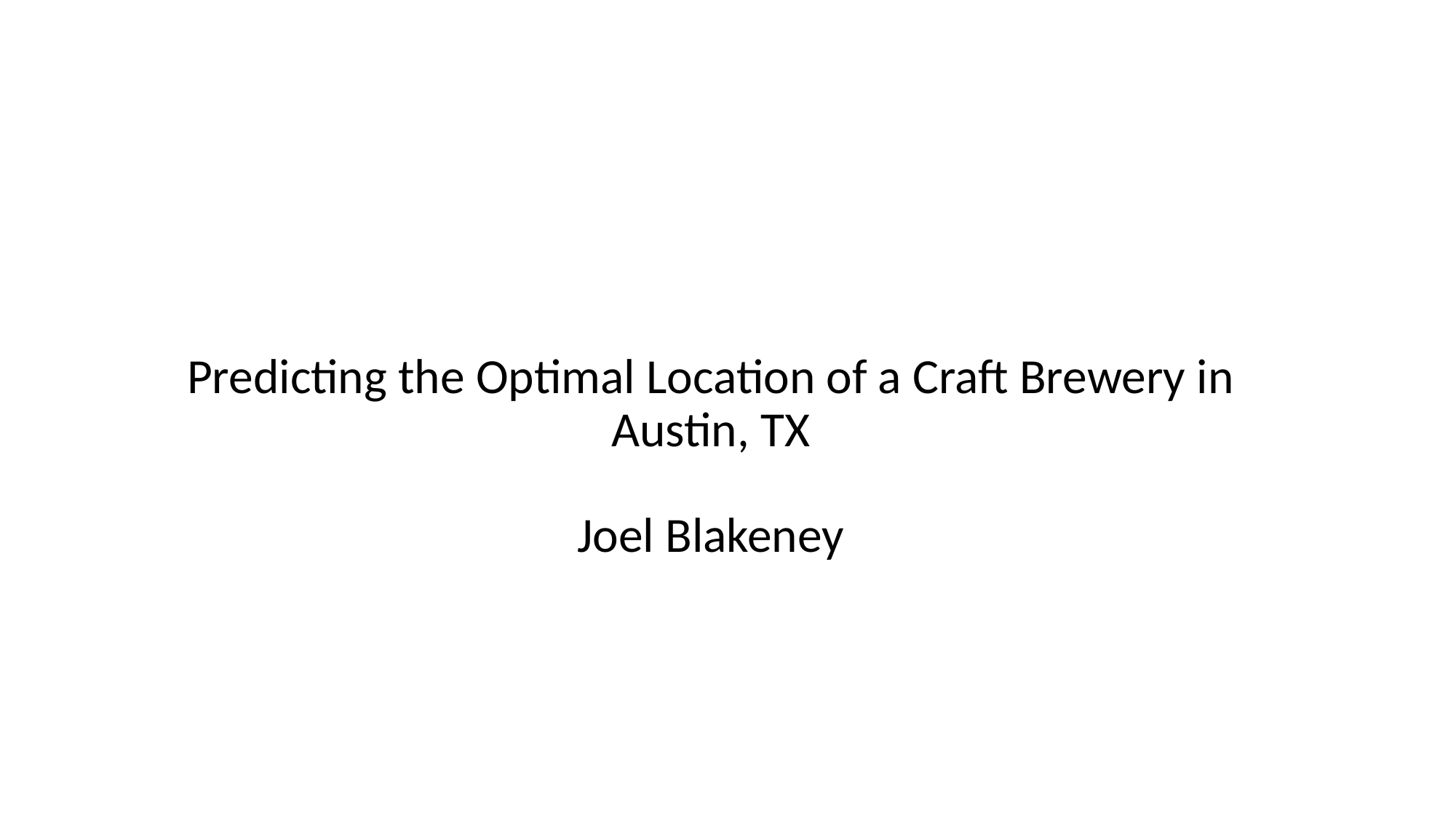

# Predicting the Optimal Location of a Craft Brewery in Austin, TX Joel Blakeney